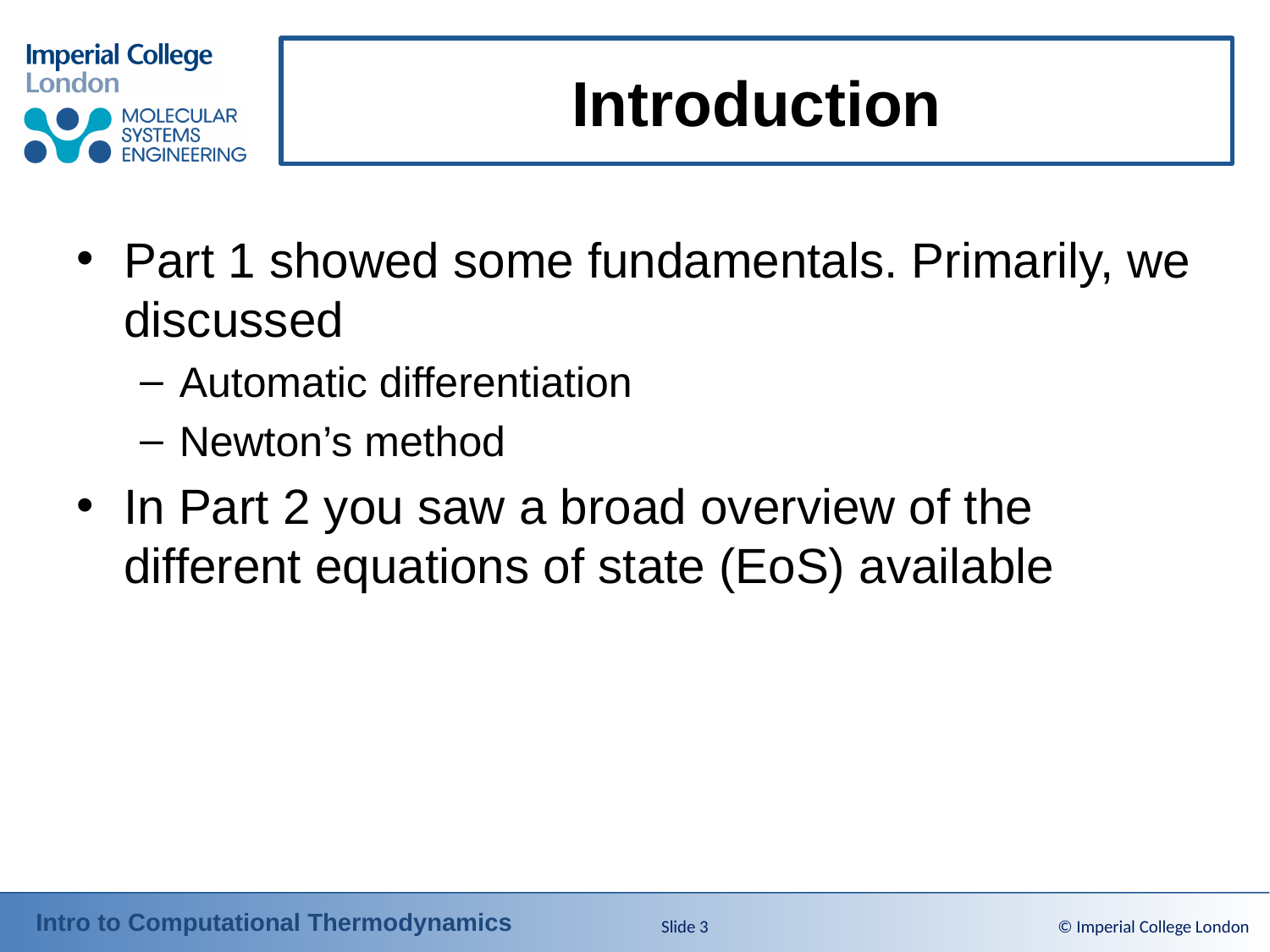

# Introduction
Part 1 showed some fundamentals. Primarily, we discussed
Automatic differentiation
Newton’s method
In Part 2 you saw a broad overview of the different equations of state (EoS) available

Slide 3
© Imperial College London